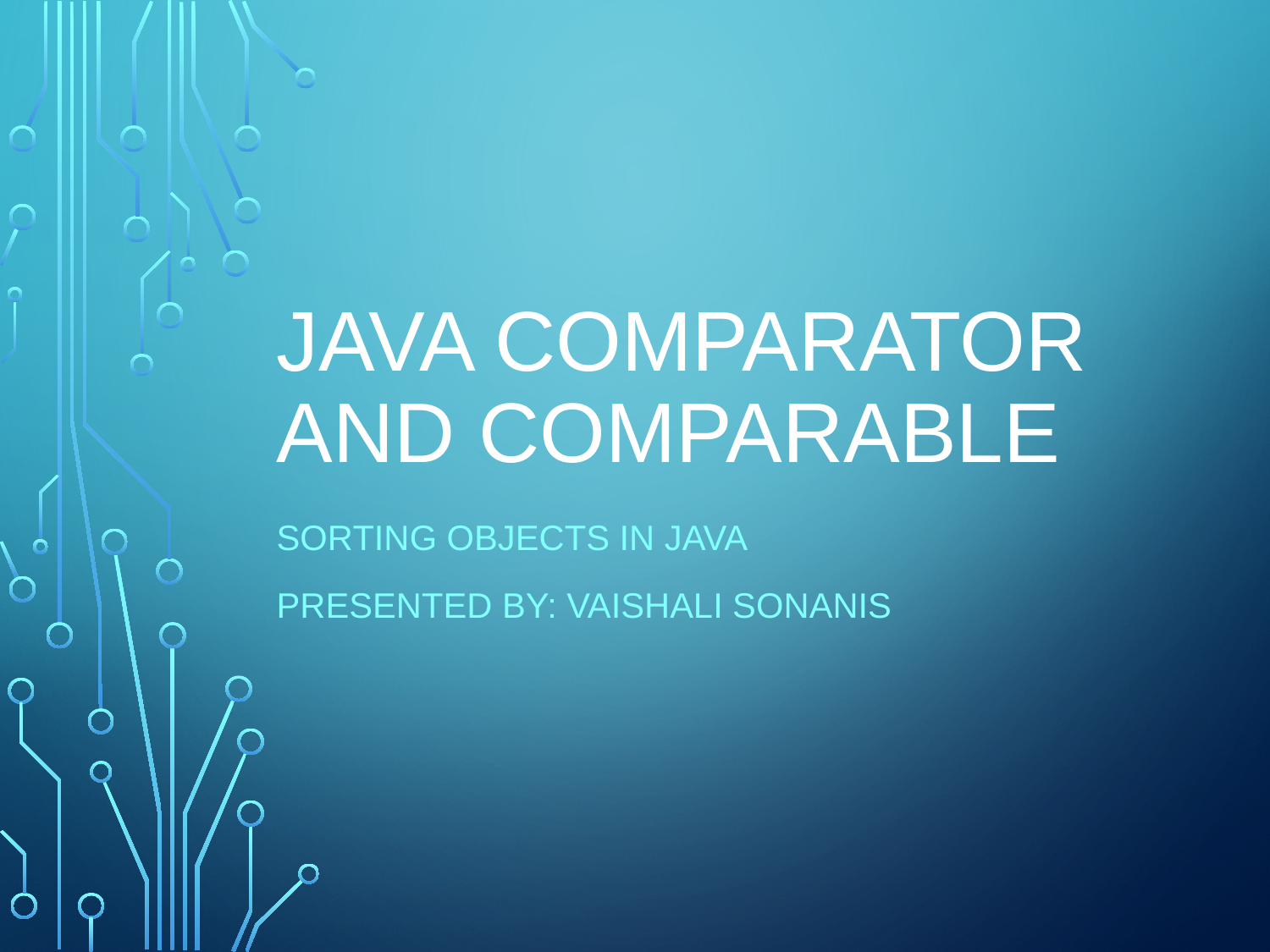

# Java Comparator and Comparable
Sorting Objects in Java
Presented by: Vaishali Sonanis